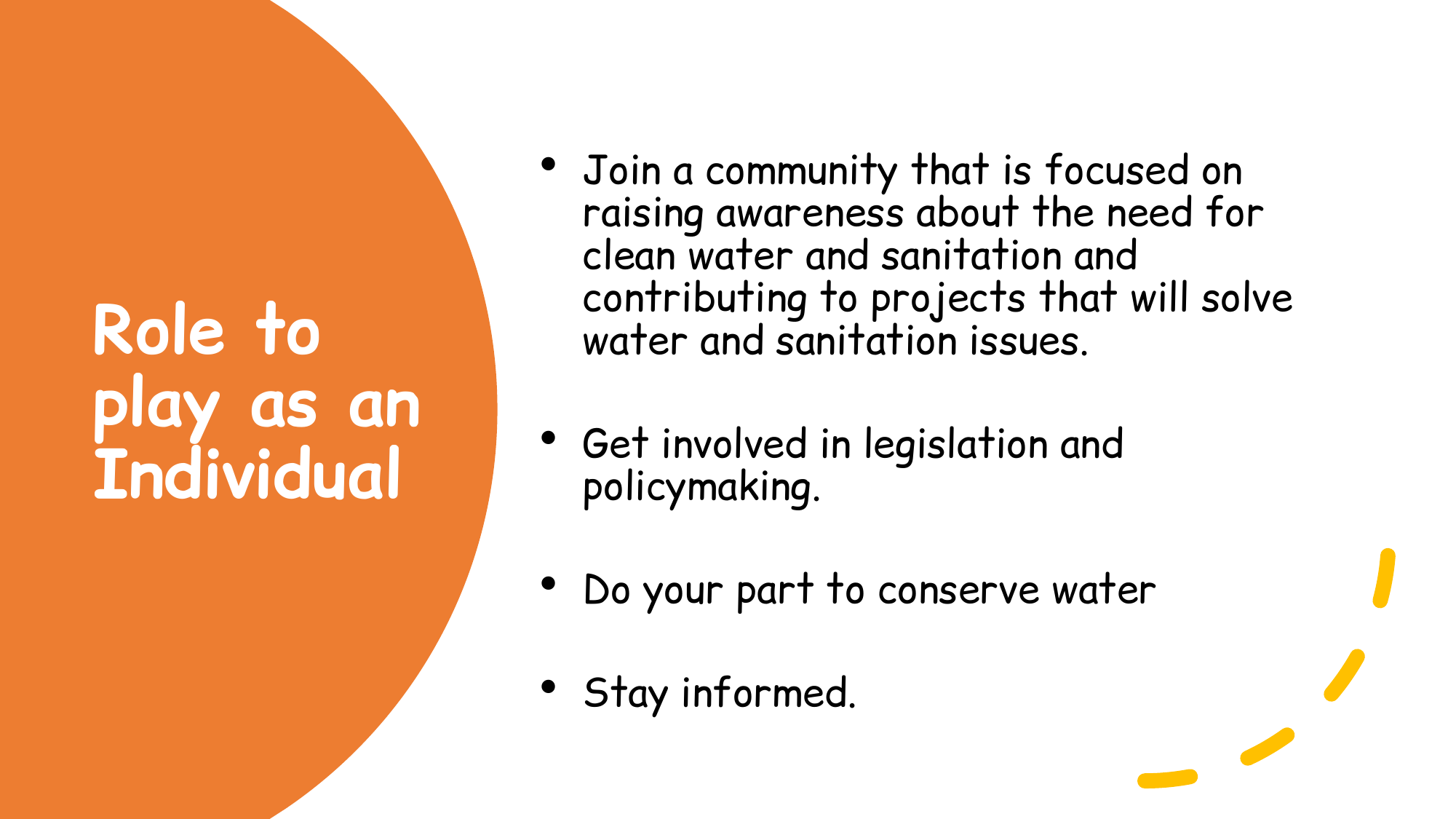

Join a community that is focused on raising awareness about the need for clean water and sanitation and contributing to projects that will solve water and sanitation issues.

Get involved in legislation and policymaking.

Do your part to conserve water

Stay informed.
# Role to play as an Individual